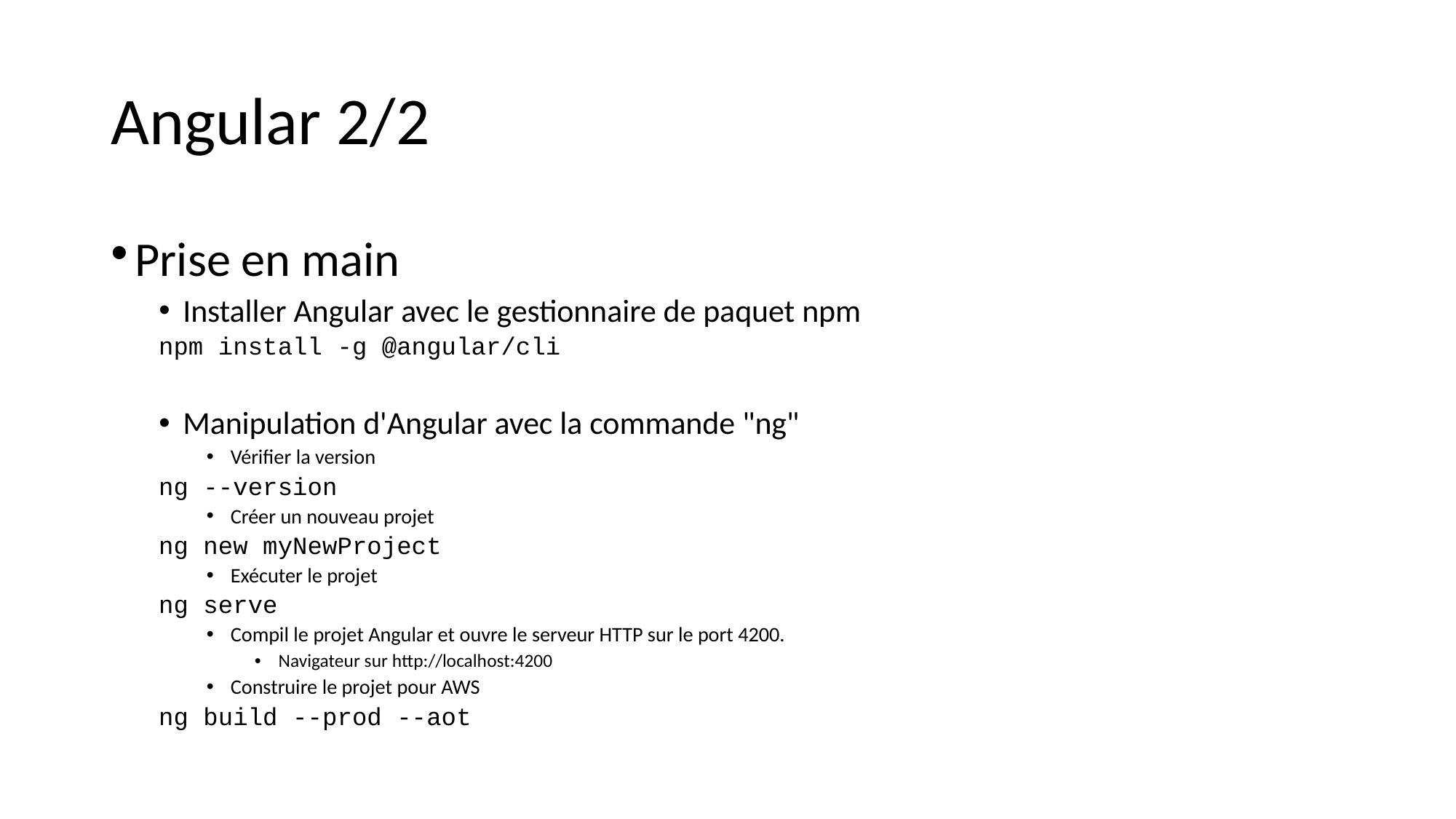

# Angular 2/2
Prise en main
Installer Angular avec le gestionnaire de paquet npm
	npm install -g @angular/cli

Manipulation d'Angular avec la commande "ng"
Vérifier la version
		ng --version
Créer un nouveau projet
		ng new myNewProject
Exécuter le projet
		ng serve
Compil le projet Angular et ouvre le serveur HTTP sur le port 4200.
Navigateur sur http://localhost:4200
Construire le projet pour AWS
		ng build --prod --aot